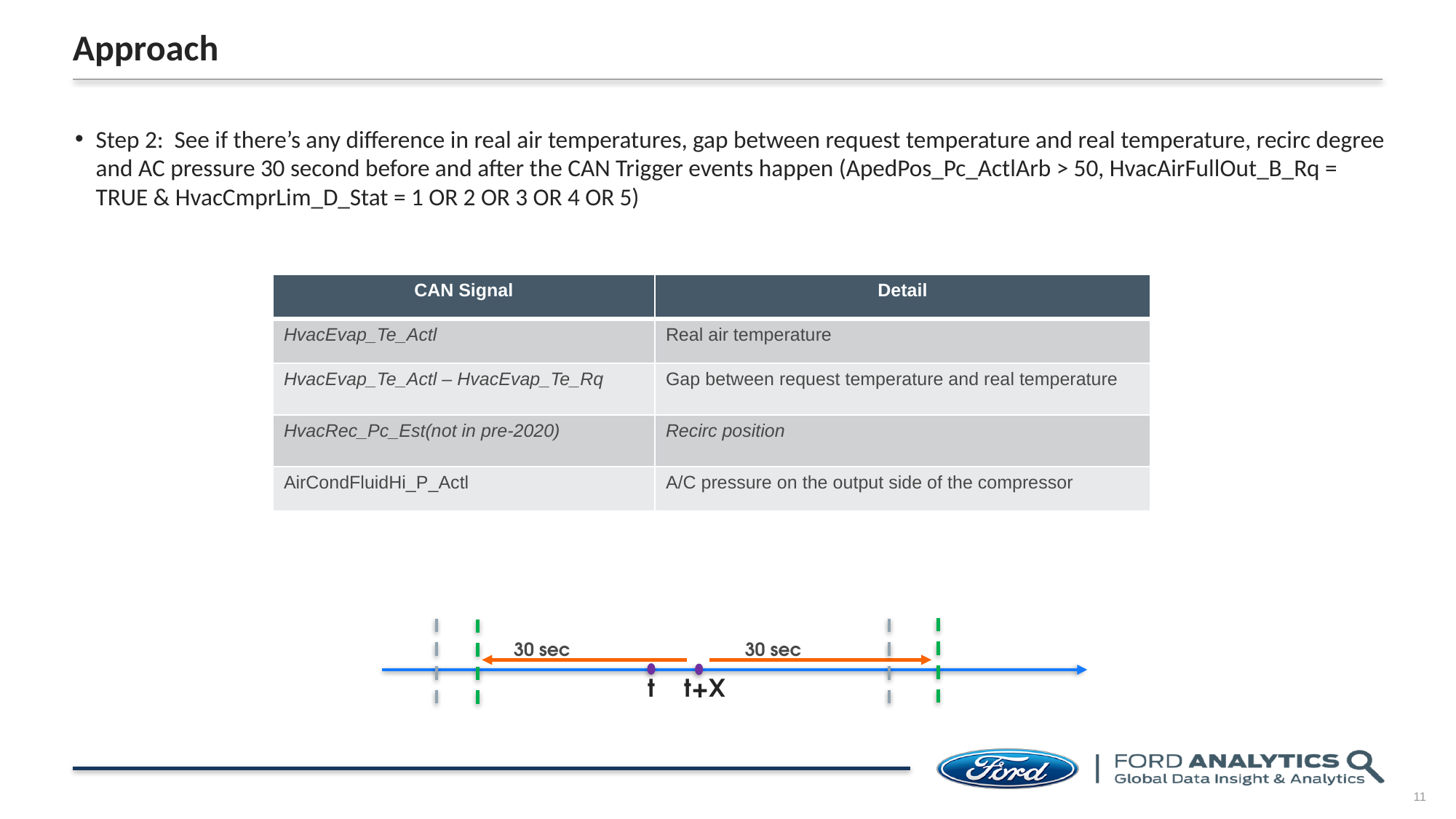

# Approach
Step 2:  See if there’s any difference in real air temperatures, gap between request temperature and real temperature, recirc degree and AC pressure 30 second before and after the CAN Trigger events happen (ApedPos_Pc_ActlArb > 50, HvacAirFullOut_B_Rq = TRUE & HvacCmprLim_D_Stat = 1 OR 2 OR 3 OR 4 OR 5)
| CAN Signal | Detail |
| --- | --- |
| HvacEvap\_Te\_Actl | Real air temperature |
| HvacEvap\_Te\_Actl – HvacEvap\_Te\_Rq | Gap between request temperature and real temperature |
| HvacRec\_Pc\_Est(not in pre-2020) | Recirc position |
| AirCondFluidHi\_P\_Actl | A/C pressure on the output side of the compressor |
30 sec
30 sec

t

t+X
11